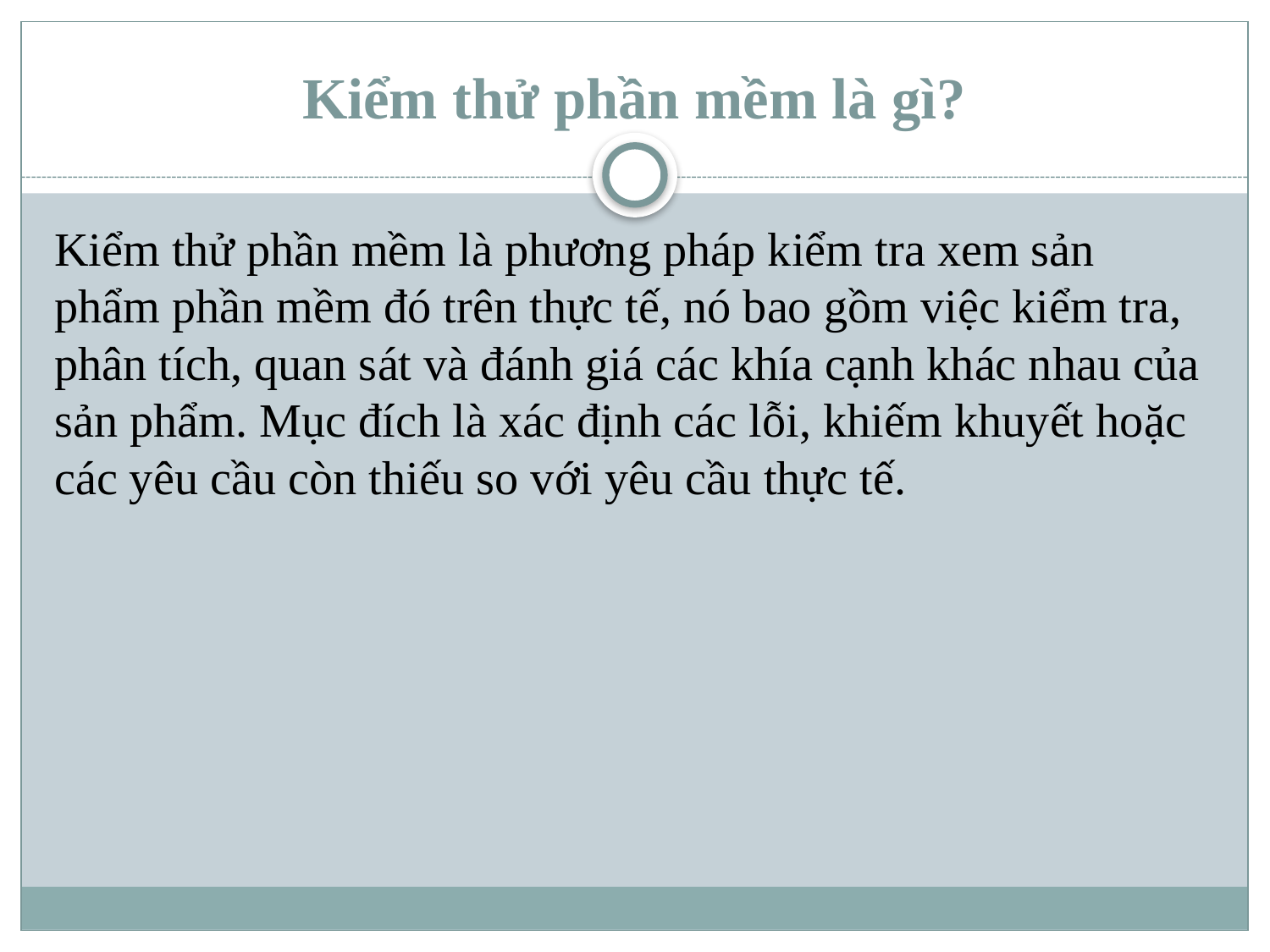

# Kiểm thử phần mềm là gì?
Kiểm thử phần mềm là phương pháp kiểm tra xem sản phẩm phần mềm đó trên thực tế, nó bao gồm việc kiểm tra, phân tích, quan sát và đánh giá các khía cạnh khác nhau của sản phẩm. Mục đích là xác định các lỗi, khiếm khuyết hoặc các yêu cầu còn thiếu so với yêu cầu thực tế.